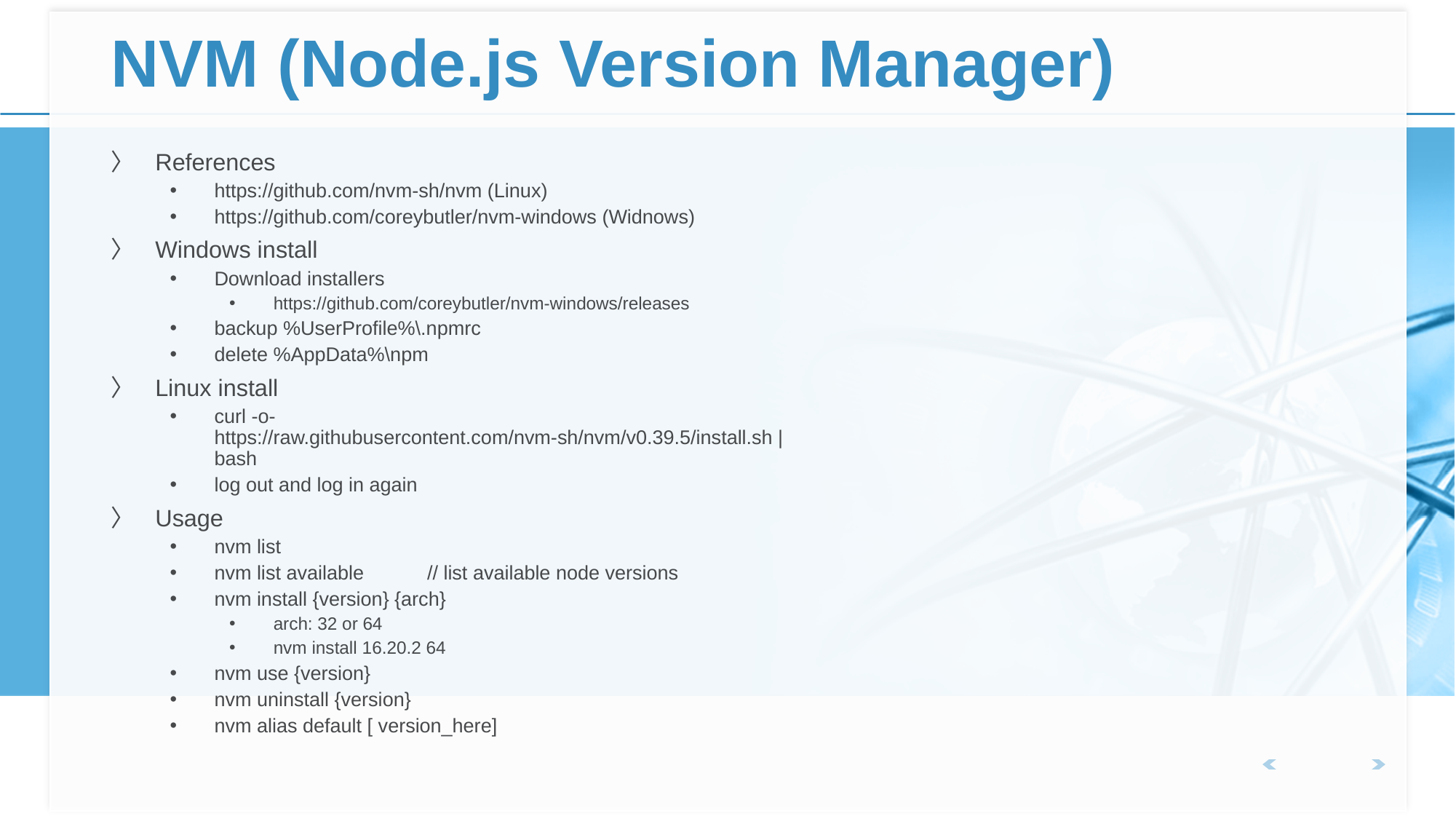

# NVM (Node.js Version Manager)
References
https://github.com/nvm-sh/nvm (Linux)
https://github.com/coreybutler/nvm-windows (Widnows)
Windows install
Download installers
https://github.com/coreybutler/nvm-windows/releases
backup %UserProfile%\.npmrc
delete %AppData%\npm
Linux install
curl -o- https://raw.githubusercontent.com/nvm-sh/nvm/v0.39.5/install.sh | bash
log out and log in again
Usage
nvm list
nvm list available	// list available node versions
nvm install {version} {arch}
arch: 32 or 64
nvm install 16.20.2 64
nvm use {version}
nvm uninstall {version}
nvm alias default [ version_here]